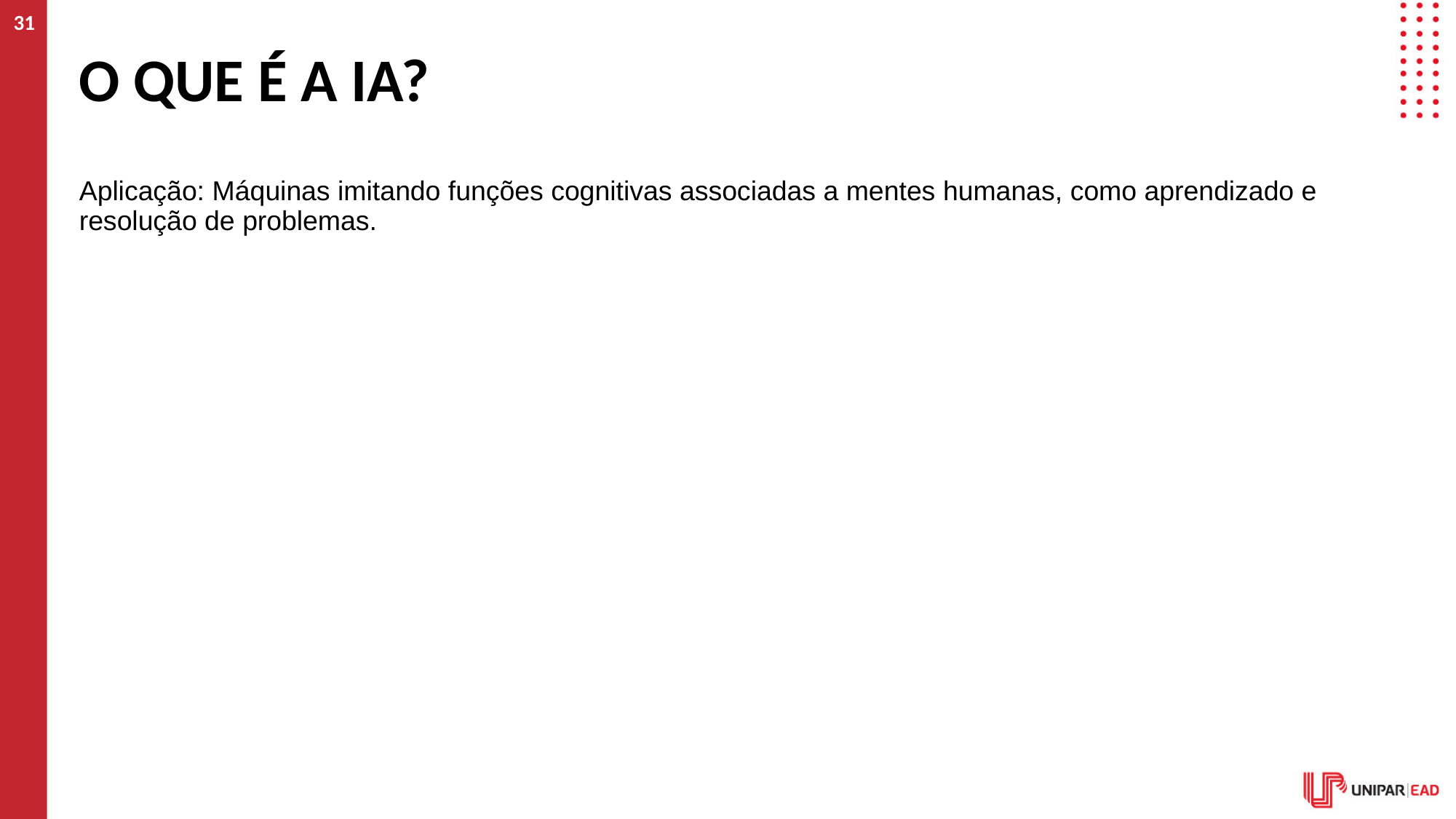

31
# O que é a ia?
Aplicação: Máquinas imitando funções cognitivas associadas a mentes humanas, como aprendizado e resolução de problemas.